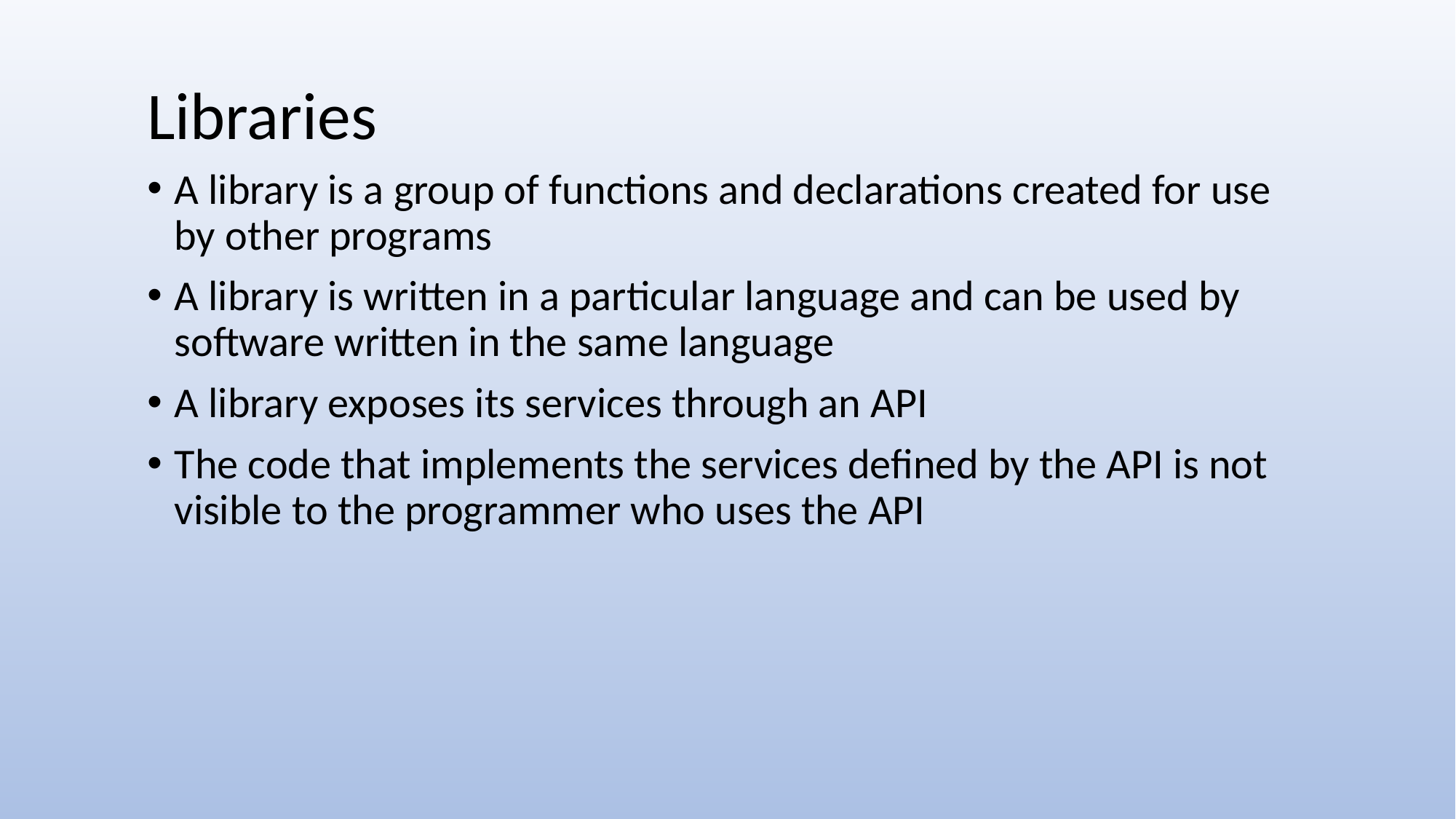

# Libraries
A library is a group of functions and declarations created for use by other programs
A library is written in a particular language and can be used by software written in the same language
A library exposes its services through an API
The code that implements the services defined by the API is not visible to the programmer who uses the API